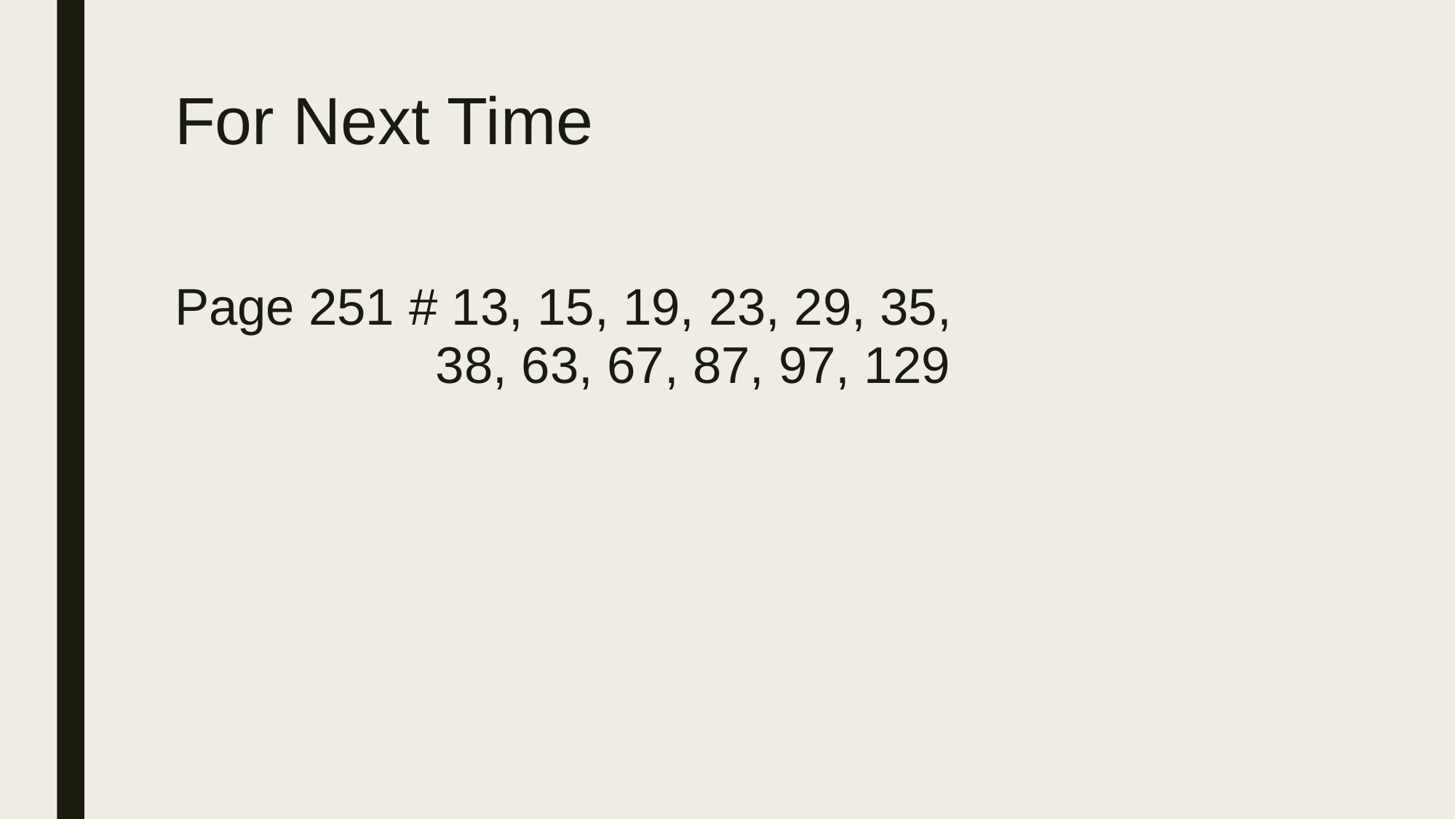

# For Next Time
Page 251 # 13, 15, 19, 23, 29, 35,
		   38, 63, 67, 87, 97, 129